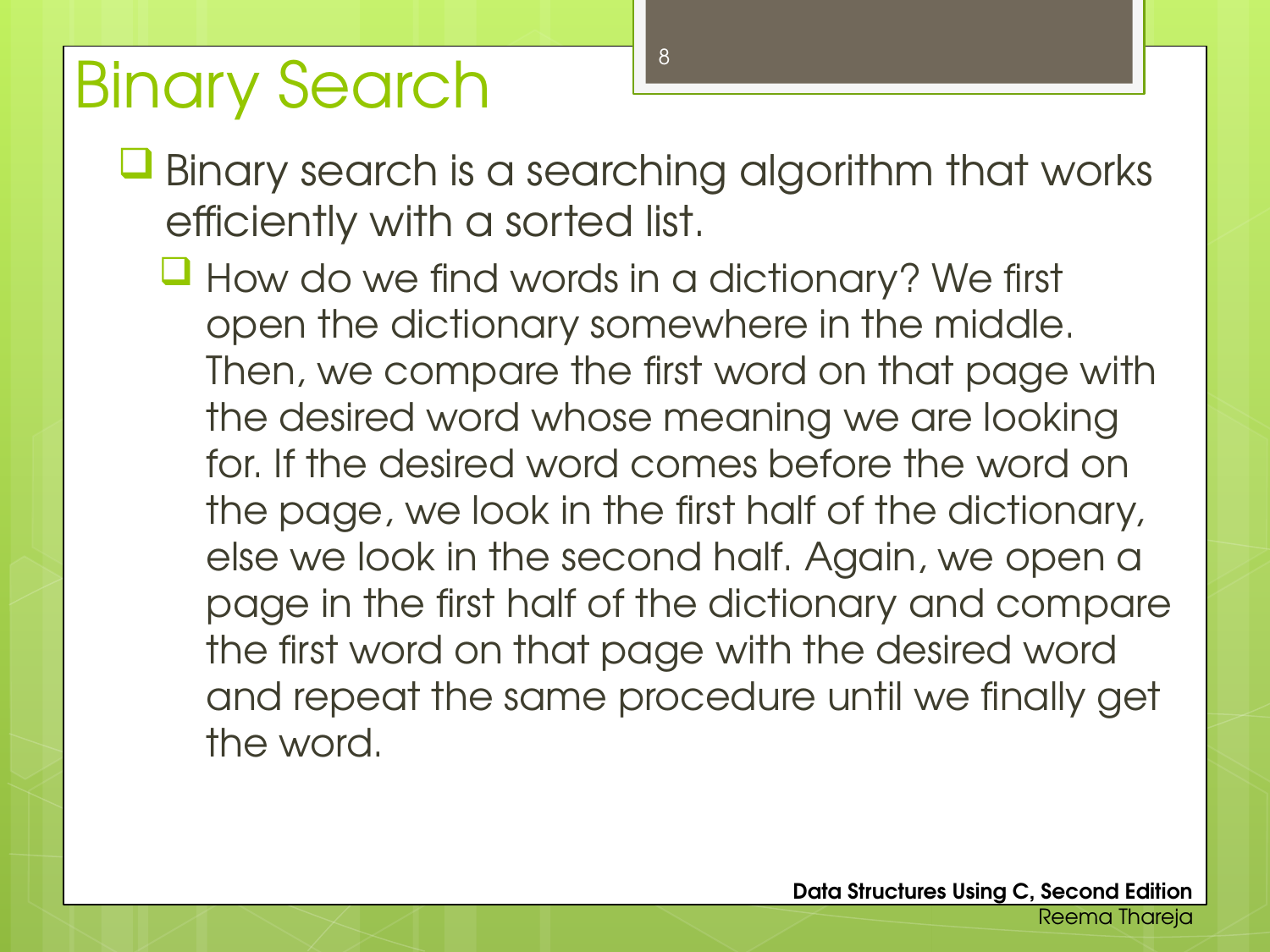

8
# Binary Search
Binary search is a searching algorithm that works efficiently with a sorted list.
How do we find words in a dictionary? We first open the dictionary somewhere in the middle. Then, we compare the first word on that page with the desired word whose meaning we are looking for. If the desired word comes before the word on the page, we look in the first half of the dictionary, else we look in the second half. Again, we open a page in the first half of the dictionary and compare the first word on that page with the desired word and repeat the same procedure until we finally get the word.
Data Structures Using C, Second Edition
Reema Thareja